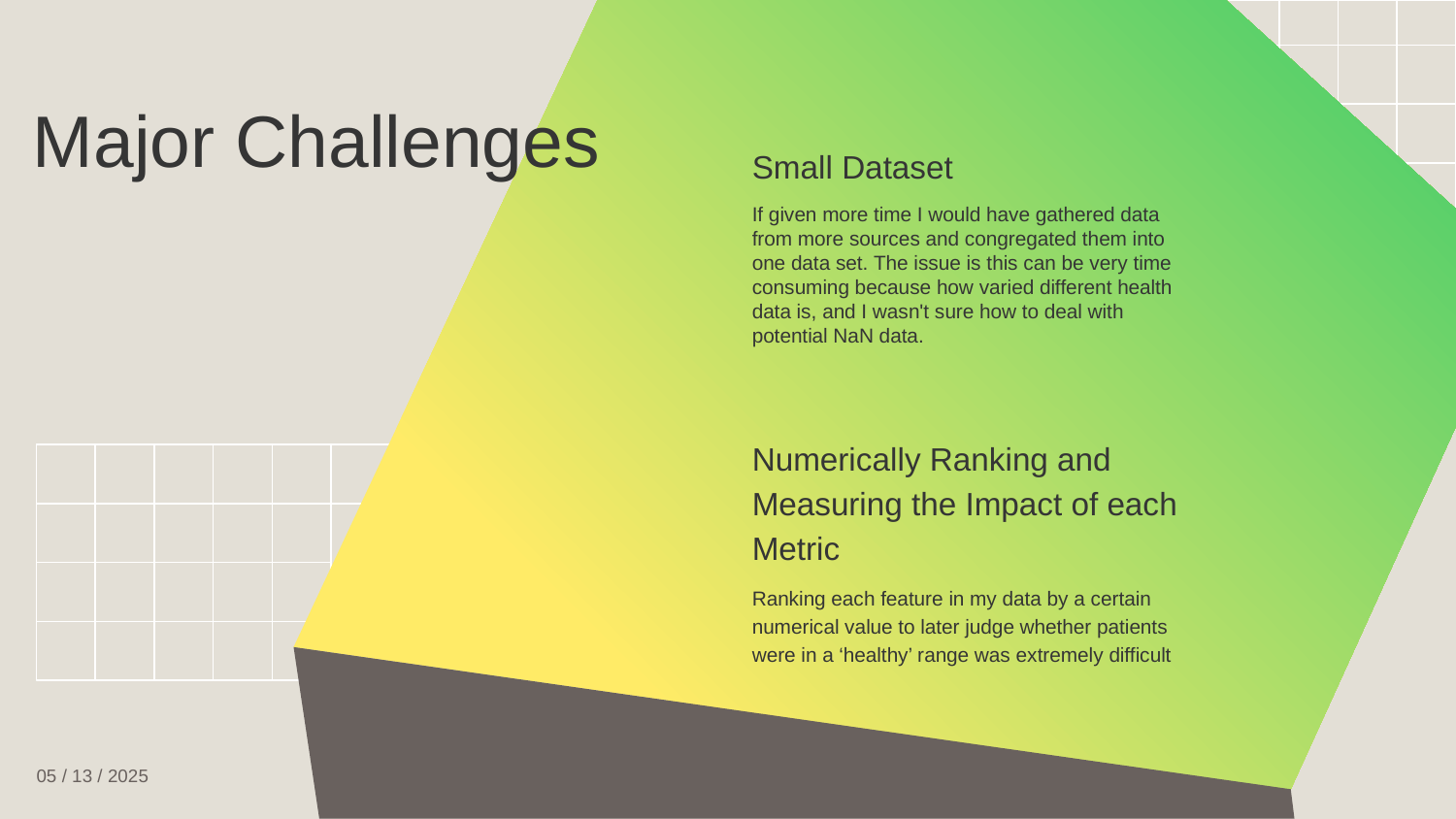

Major Challenges
Small Dataset
If given more time I would have gathered data from more sources and congregated them into one data set. The issue is this can be very time consuming because how varied different health data is, and I wasn't sure how to deal with potential NaN data.

Numerically Ranking and Measuring the Impact of each Metric
Ranking each feature in my data by a certain numerical value to later judge whether patients were in a ‘healthy’ range was extremely difficult

05 / 13 / 2025